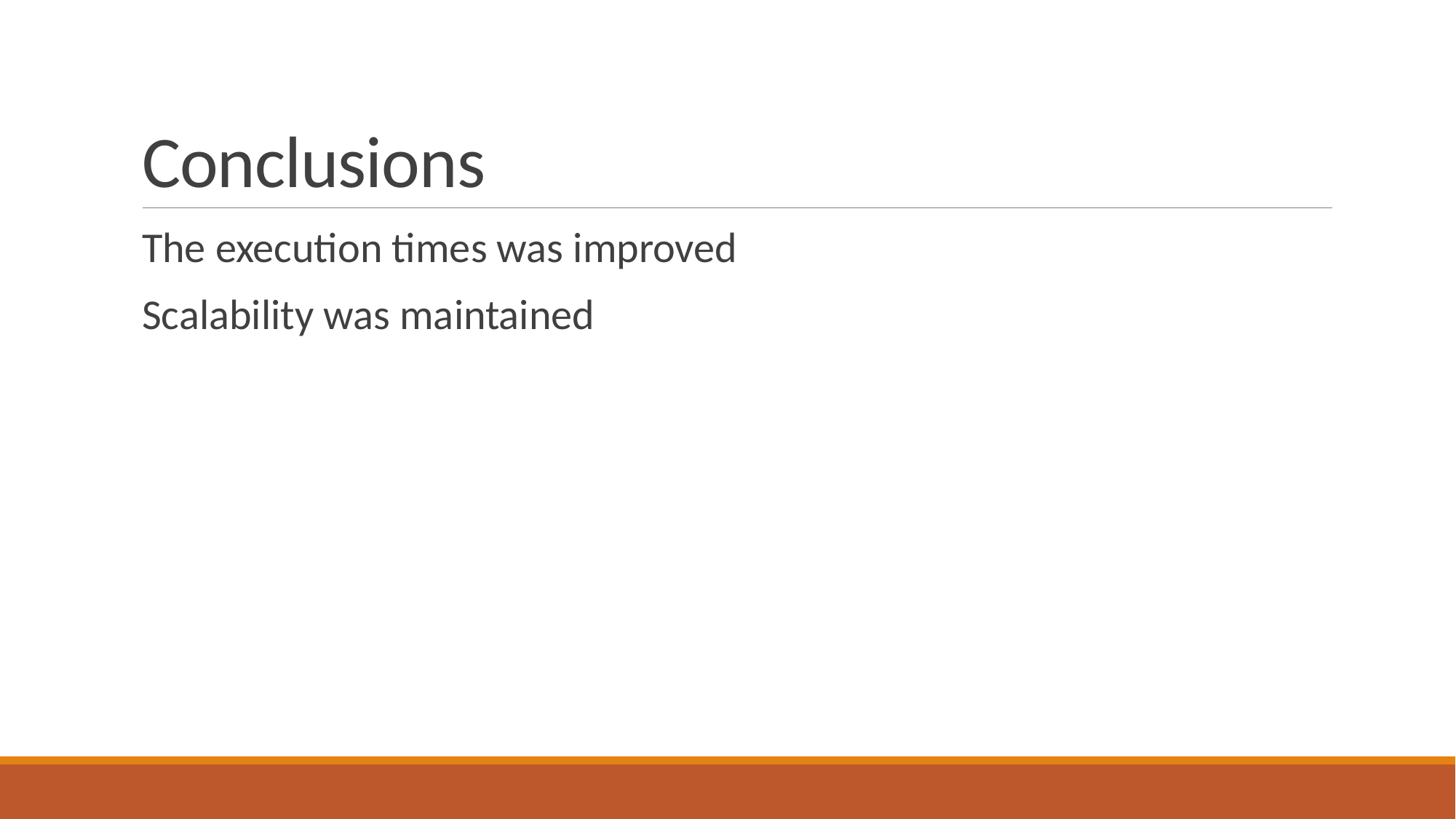

# Conclusions
The execution times was improved
Scalability was maintained